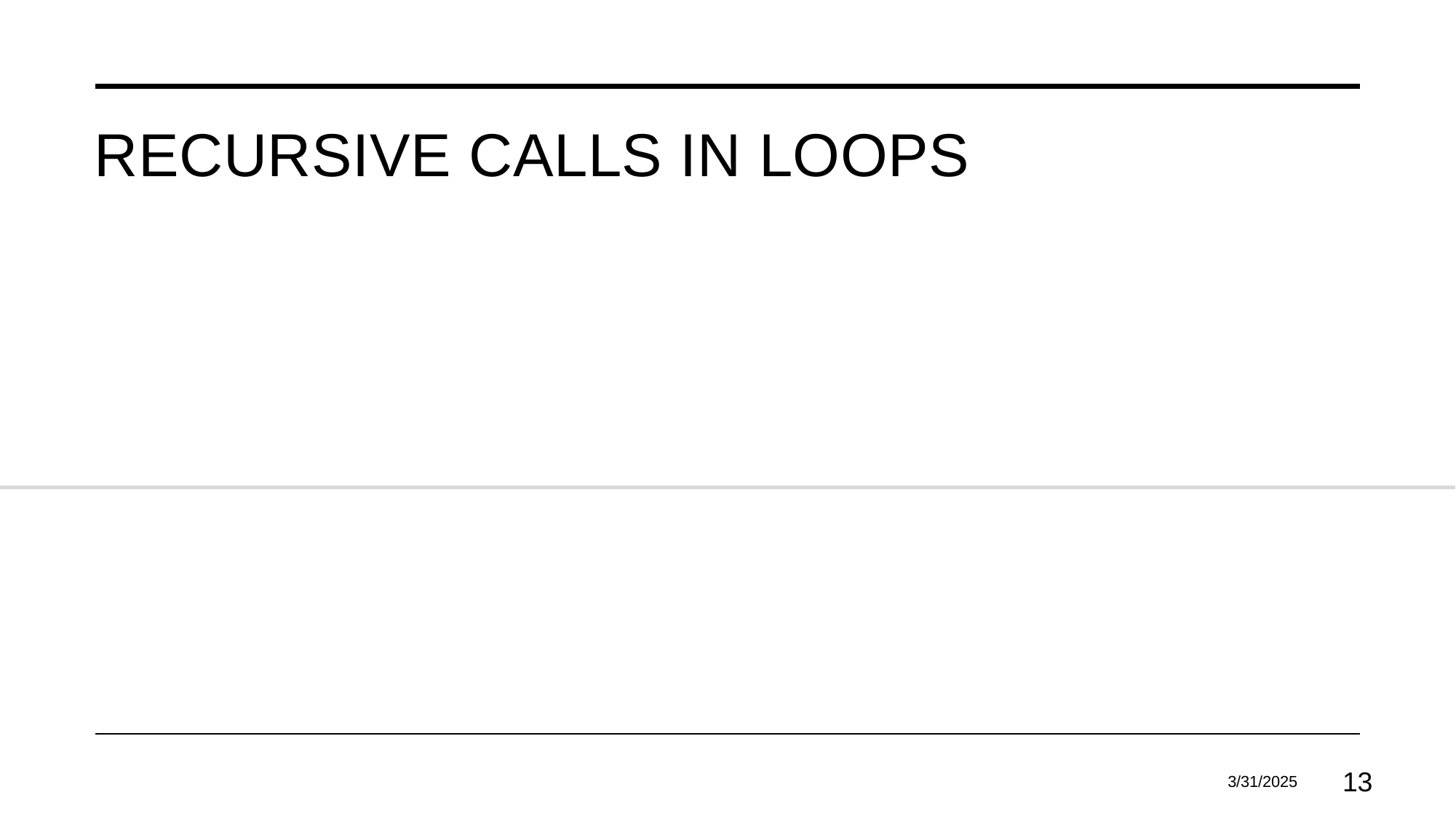

# Recursive Calls In Loops

3/31/2025
13